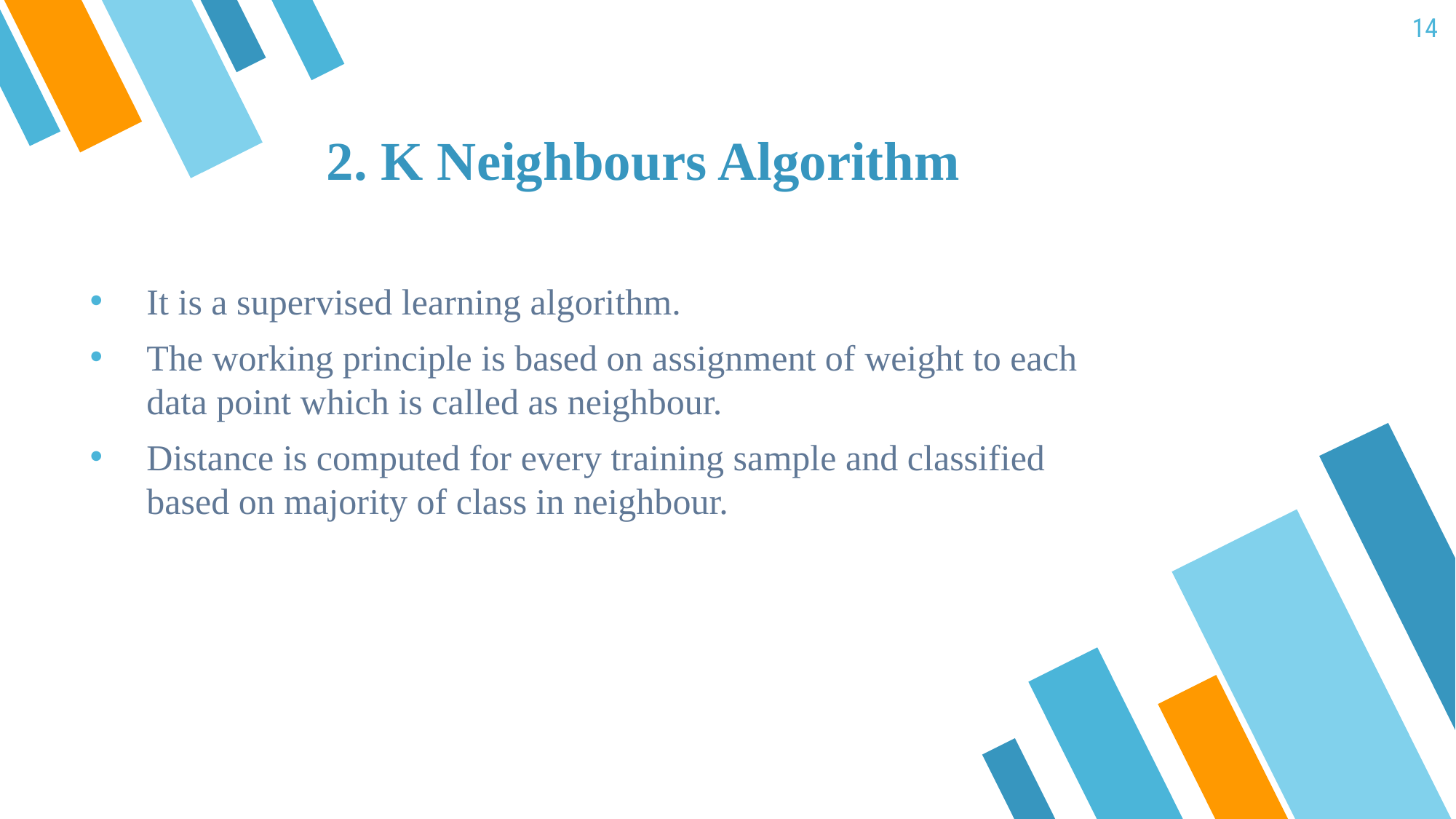

14
# 2. K Neighbours Algorithm
It is a supervised learning algorithm.
The working principle is based on assignment of weight to each data point which is called as neighbour.
Distance is computed for every training sample and classified based on majority of class in neighbour.